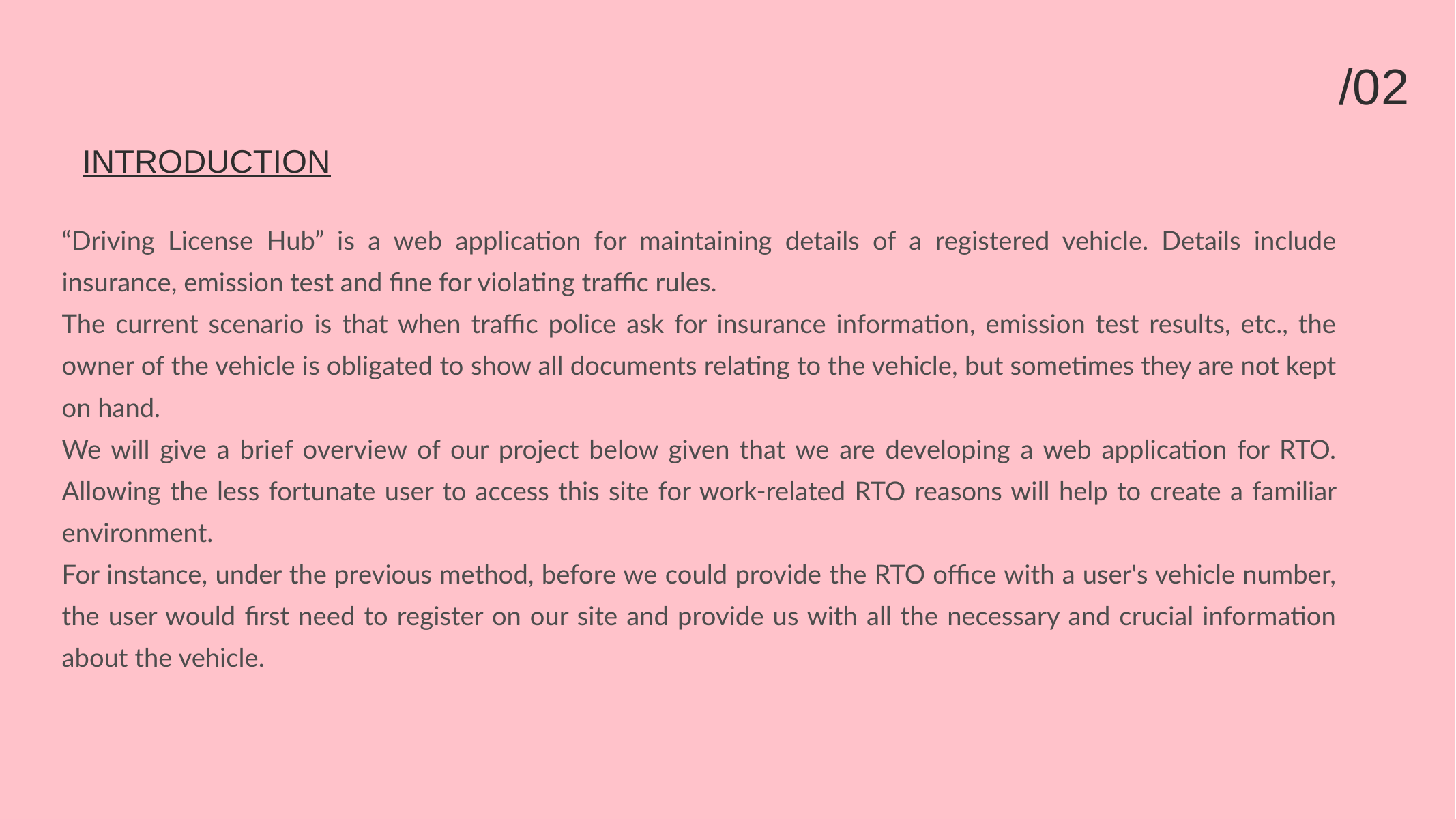

/02
INTRODUCTION
“Driving License Hub” is a web application for maintaining details of a registered vehicle. Details include insurance, emission test and fine for violating traffic rules.
The current scenario is that when traffic police ask for insurance information, emission test results, etc., the owner of the vehicle is obligated to show all documents relating to the vehicle, but sometimes they are not kept on hand.
We will give a brief overview of our project below given that we are developing a web application for RTO. Allowing the less fortunate user to access this site for work-related RTO reasons will help to create a familiar environment.
For instance, under the previous method, before we could provide the RTO office with a user's vehicle number, the user would first need to register on our site and provide us with all the necessary and crucial information about the vehicle.